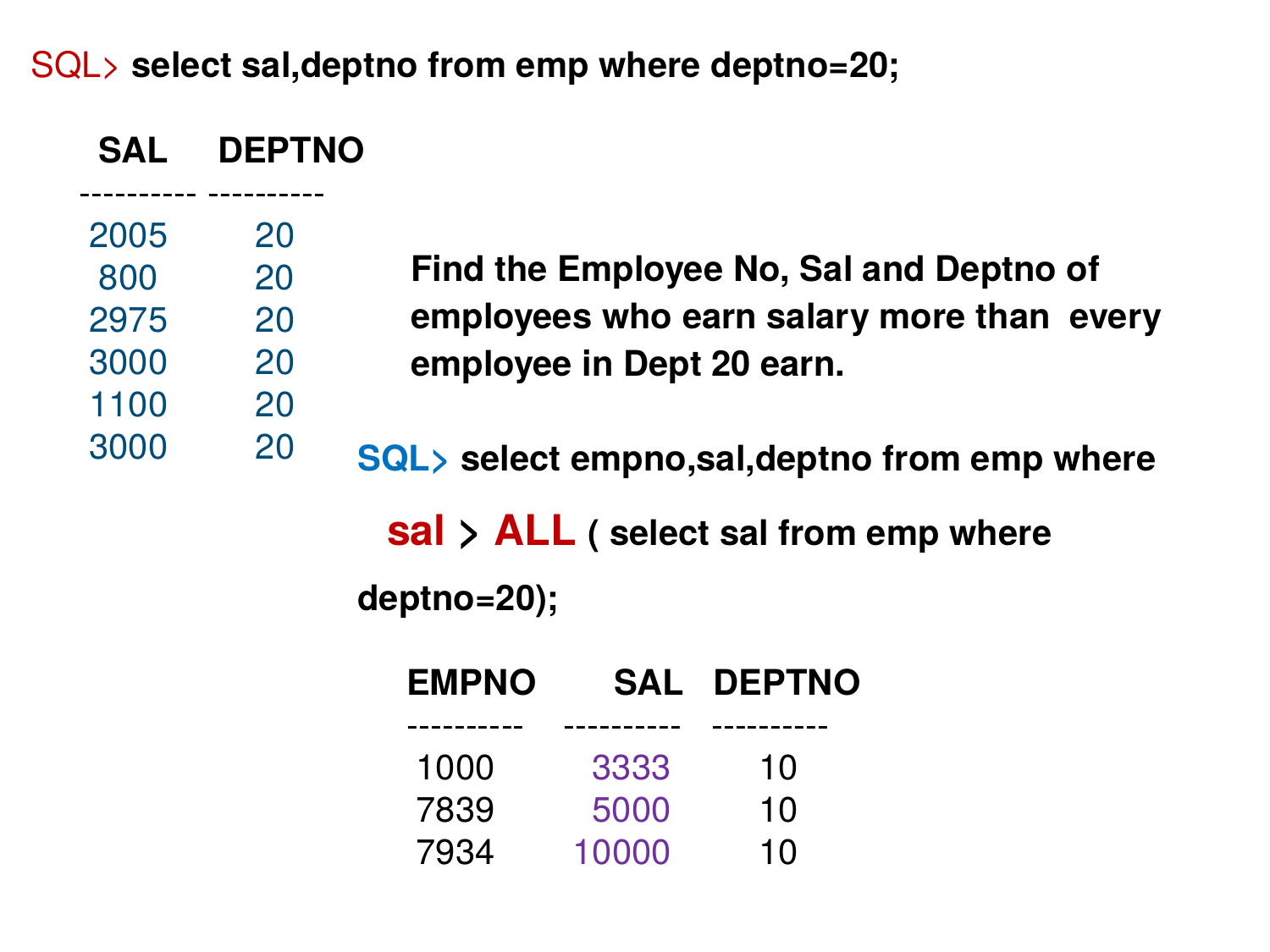

SQL> select sal,deptno from emp where deptno=20;

       SAL     DEPTNO
     ---------- ----------
      2005         20
       800          20
      2975         20
      3000         20
      1100         20
      3000         20
Find the Employee No, Sal and Deptno of employees who earn salary more than  every employee in Dept 20 earn.
SQL> select empno,sal,deptno from emp where          sal > ALL ( select sal from emp where deptno=20);

     EMPNO        SAL   DEPTNO
     ----------    ----------   ----------
      1000          3333         10
      7839          5000         10
      7934        10000         10